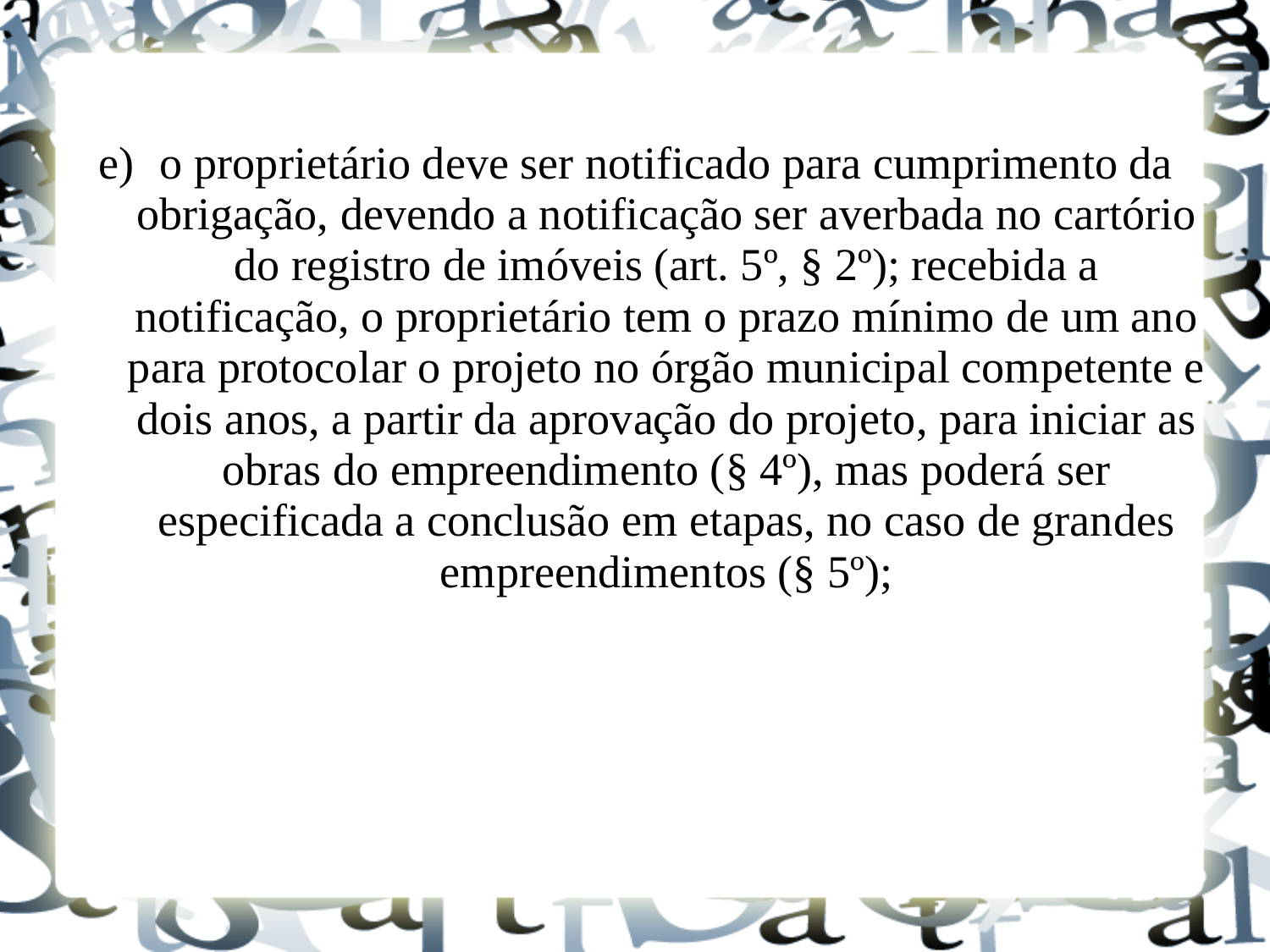

e)	o proprietário deve ser notificado para cumprimento da obrigação, devendo a notificação ser averbada no cartório do registro de imóveis (art. 5º, § 2º); recebida a notificação, o proprietário tem o prazo mínimo de um ano para protocolar o projeto no órgão municipal competente e dois anos, a partir da aprovação do projeto, para iniciar as obras do empreendimento (§ 4º), mas poderá ser especificada a conclusão em etapas, no caso de grandes empreendimentos (§ 5º);